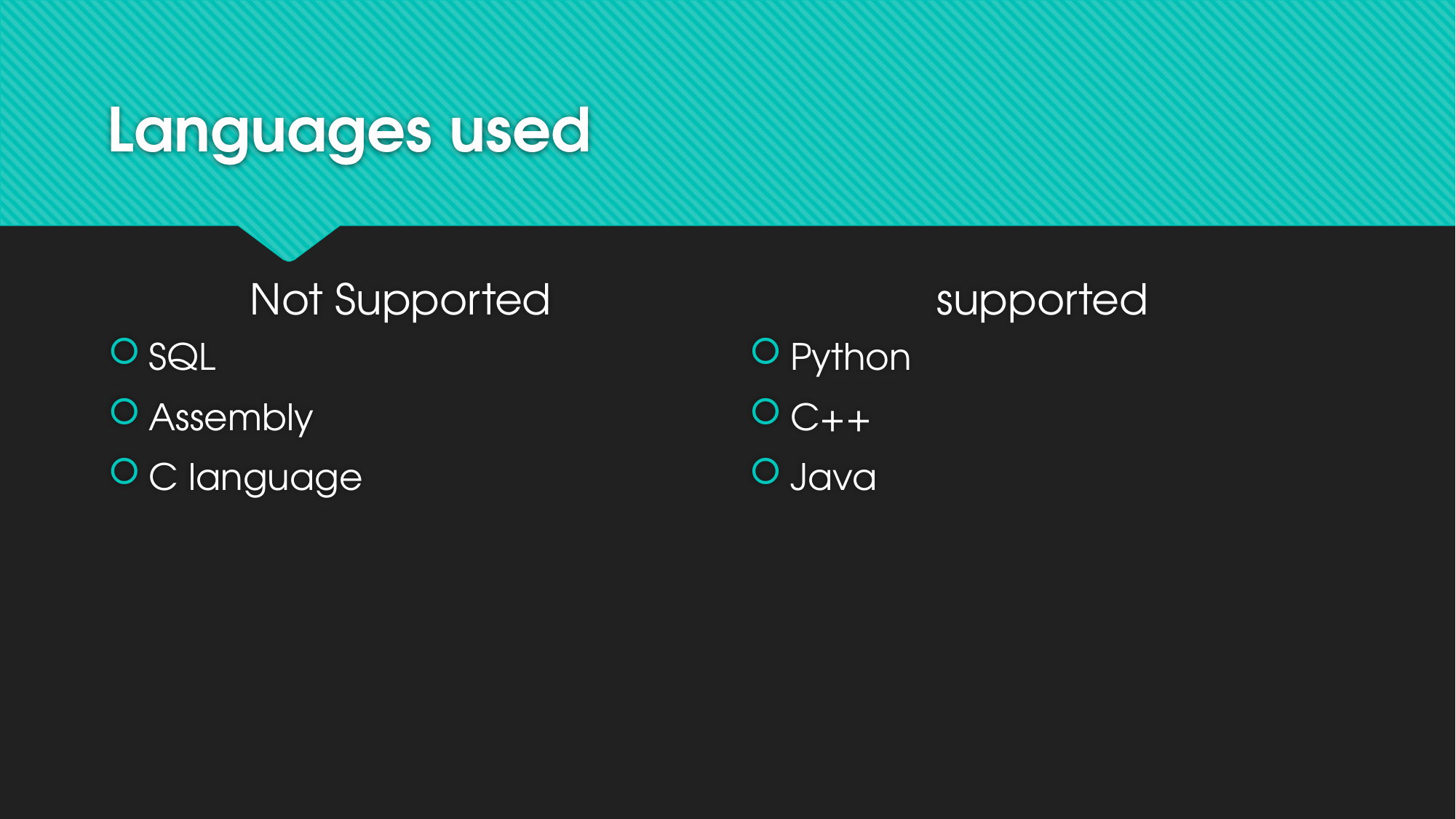

# Languages used
Not Supported
supported
SQL
Assembly
C language
Python
C++
Java